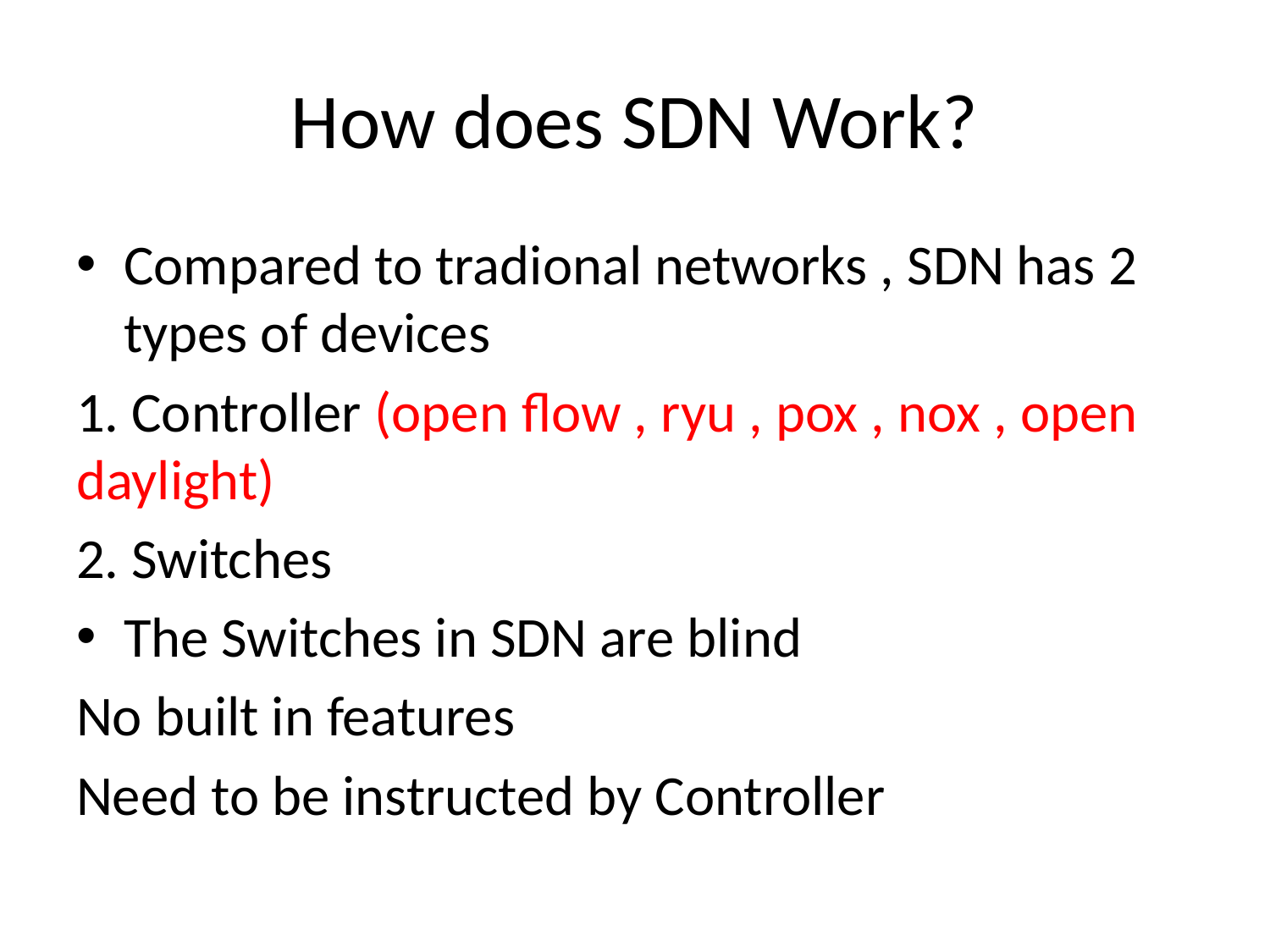

# How does SDN Work?
Compared to tradional networks , SDN has 2 types of devices
1. Controller (open flow , ryu , pox , nox , open daylight)
2. Switches
The Switches in SDN are blind
No built in features
Need to be instructed by Controller